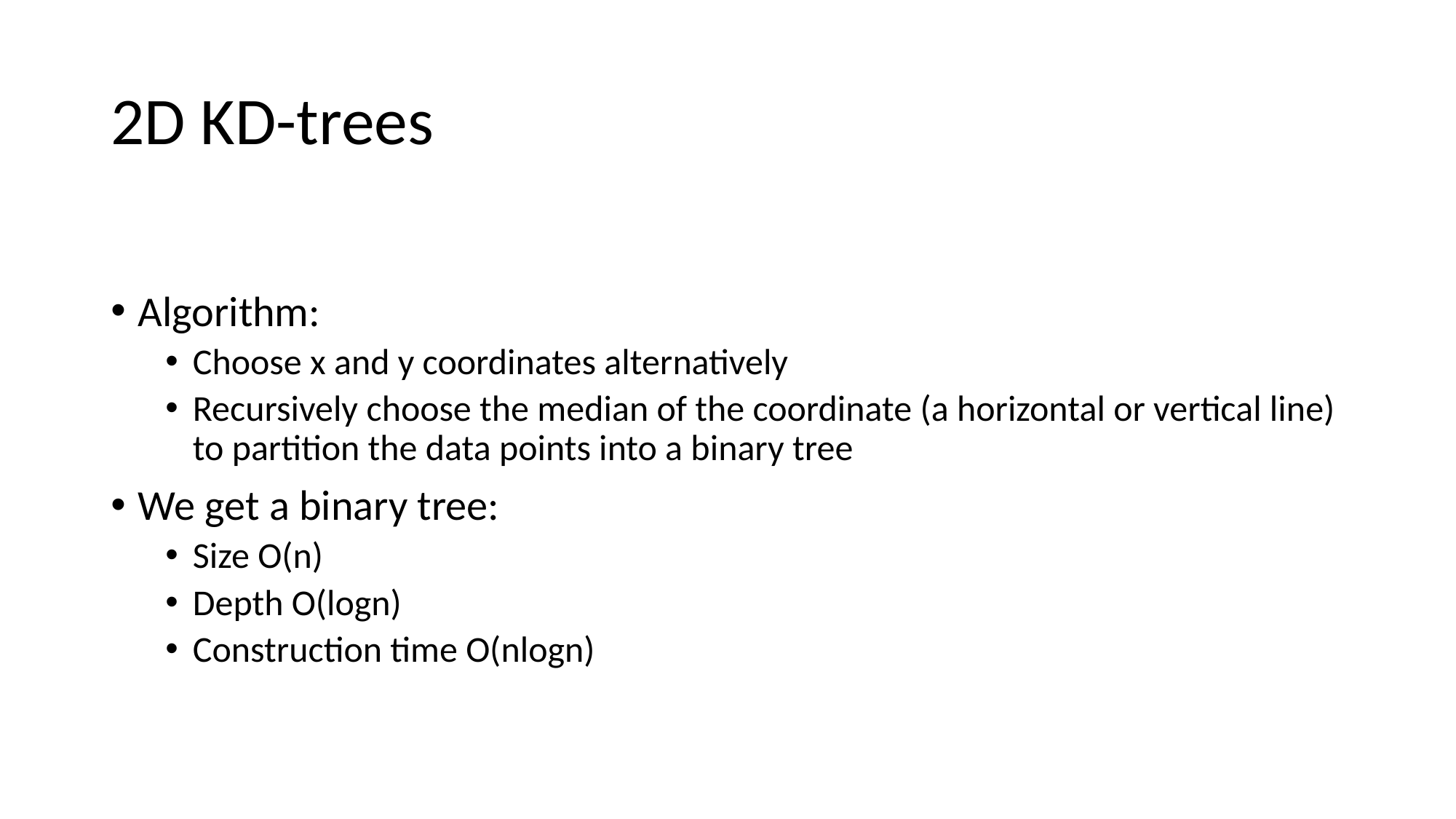

# 2D KD-trees

Algorithm:
Choose x and y coordinates alternatively
Recursively choose the median of the coordinate (a horizontal or vertical line) to partition the data points into a binary tree
We get a binary tree:
Size O(n)
Depth O(logn)
Construction time O(nlogn)